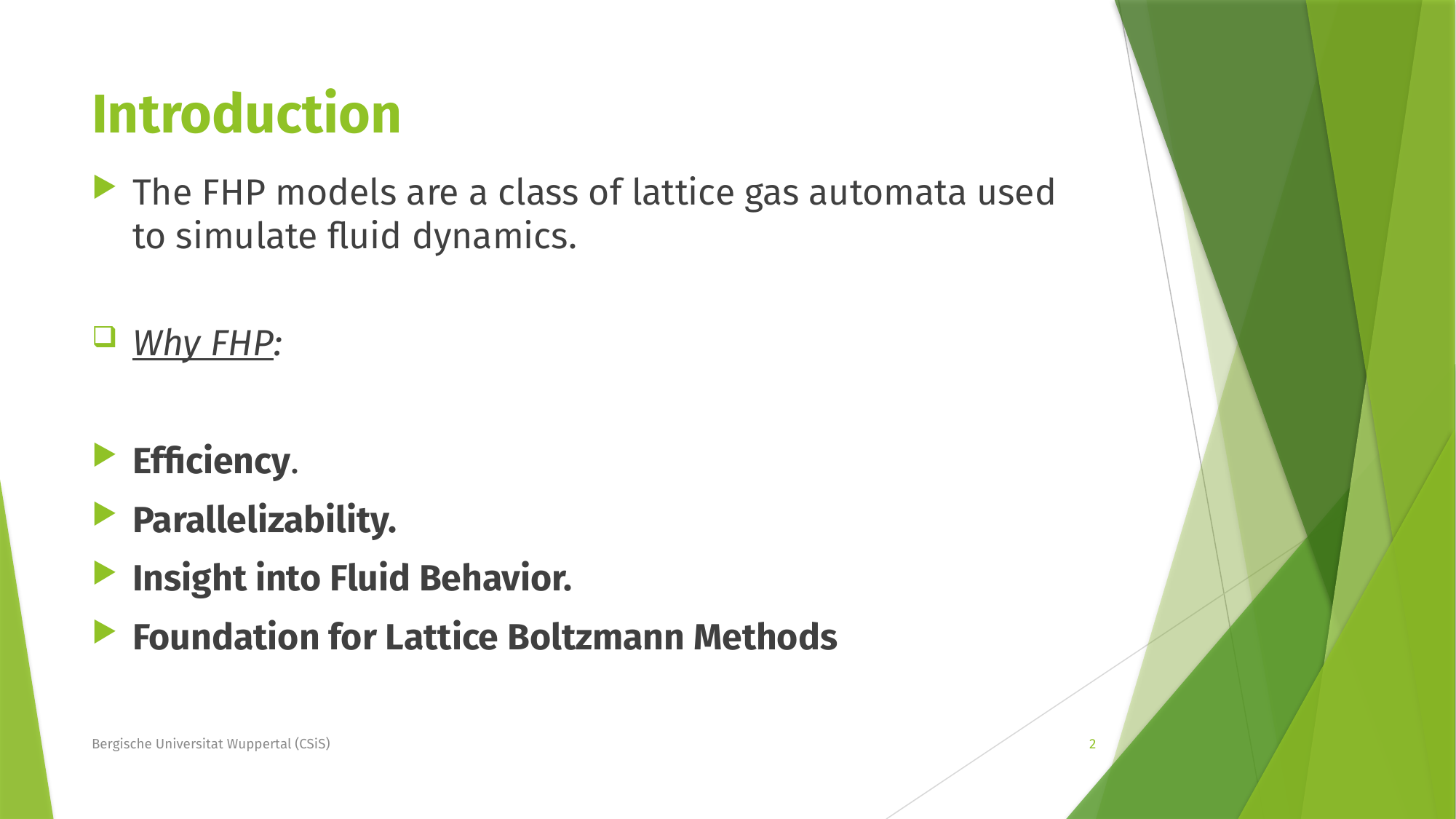

# Introduction
The FHP models are a class of lattice gas automata used to simulate fluid dynamics.

Why FHP:

Efficiency.
Parallelizability.
Insight into Fluid Behavior.
Foundation for Lattice Boltzmann Methods
Bergische Universitat Wuppertal (CSiS)
2